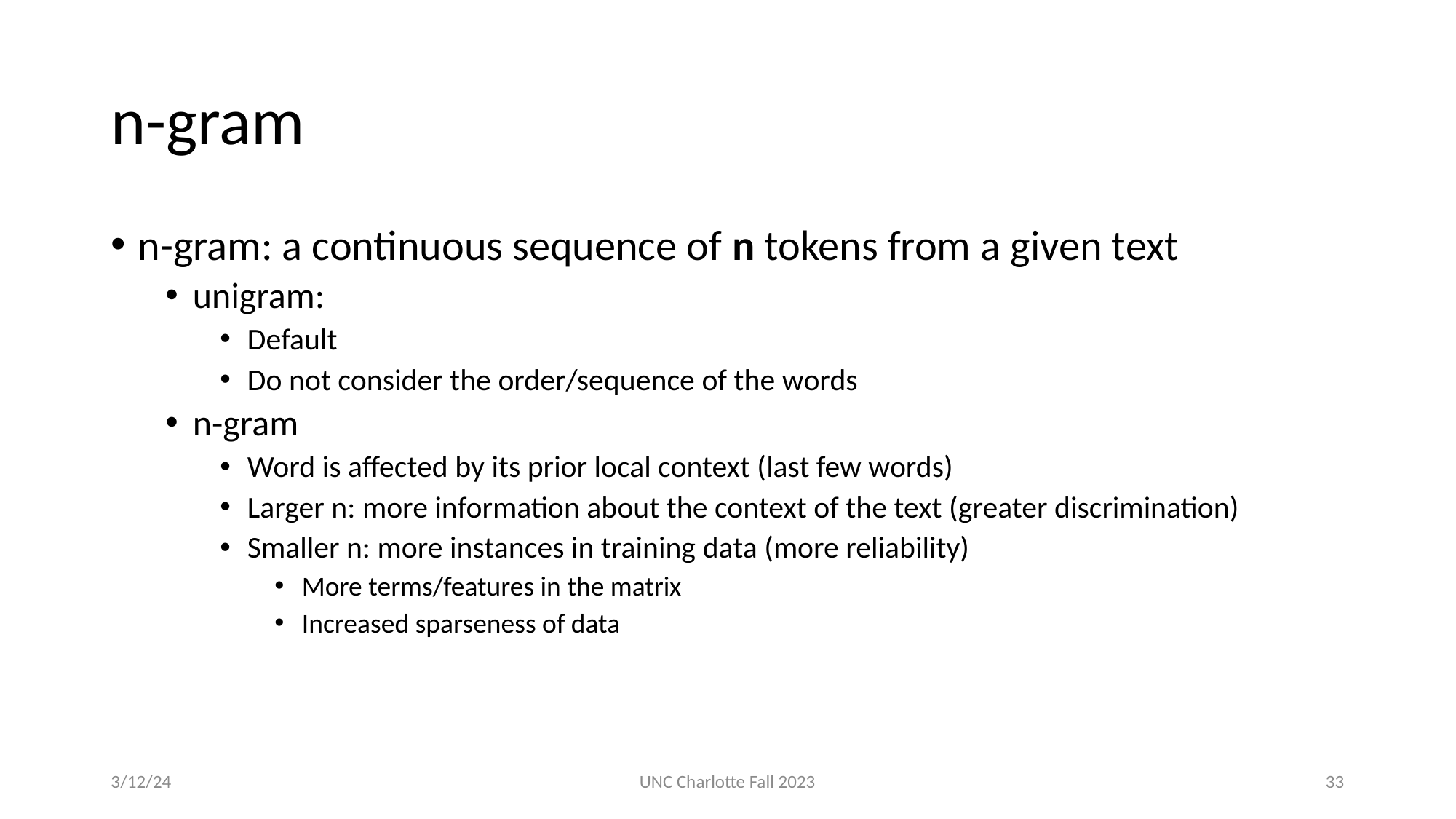

# n-gram
n-gram: a continuous sequence of n tokens from a given text
unigram:
Default
Do not consider the order/sequence of the words
n-gram
Word is affected by its prior local context (last few words)
Larger n: more information about the context of the text (greater discrimination)
Smaller n: more instances in training data (more reliability)
More terms/features in the matrix
Increased sparseness of data
3/12/24
UNC Charlotte Fall 2023
33